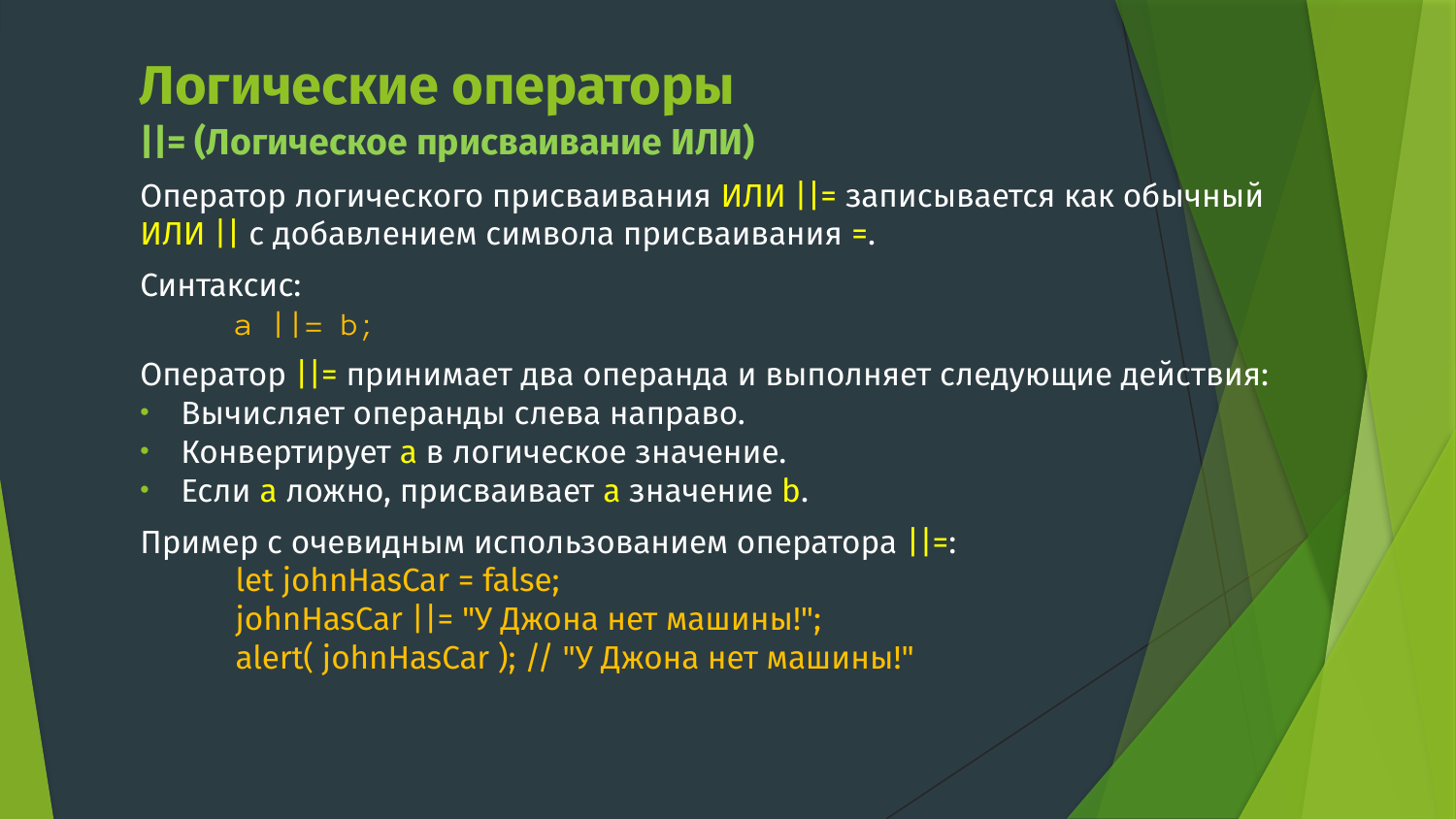

# Логические операторы
||= (Логическое присваивание ИЛИ)
Оператор логического присваивания ИЛИ ||= записывается как обычный ИЛИ || с добавлением символа присваивания =.
Синтаксис:
a ||= b;
Оператор ||= принимает два операнда и выполняет следующие действия:
Вычисляет операнды слева направо.
Конвертирует a в логическое значение.
Если a ложно, присваивает a значение b.
Пример с очевидным использованием оператора ||=:
let johnHasCar = false;
johnHasCar ||= "У Джона нет машины!";
alert( johnHasCar ); // "У Джона нет машины!"